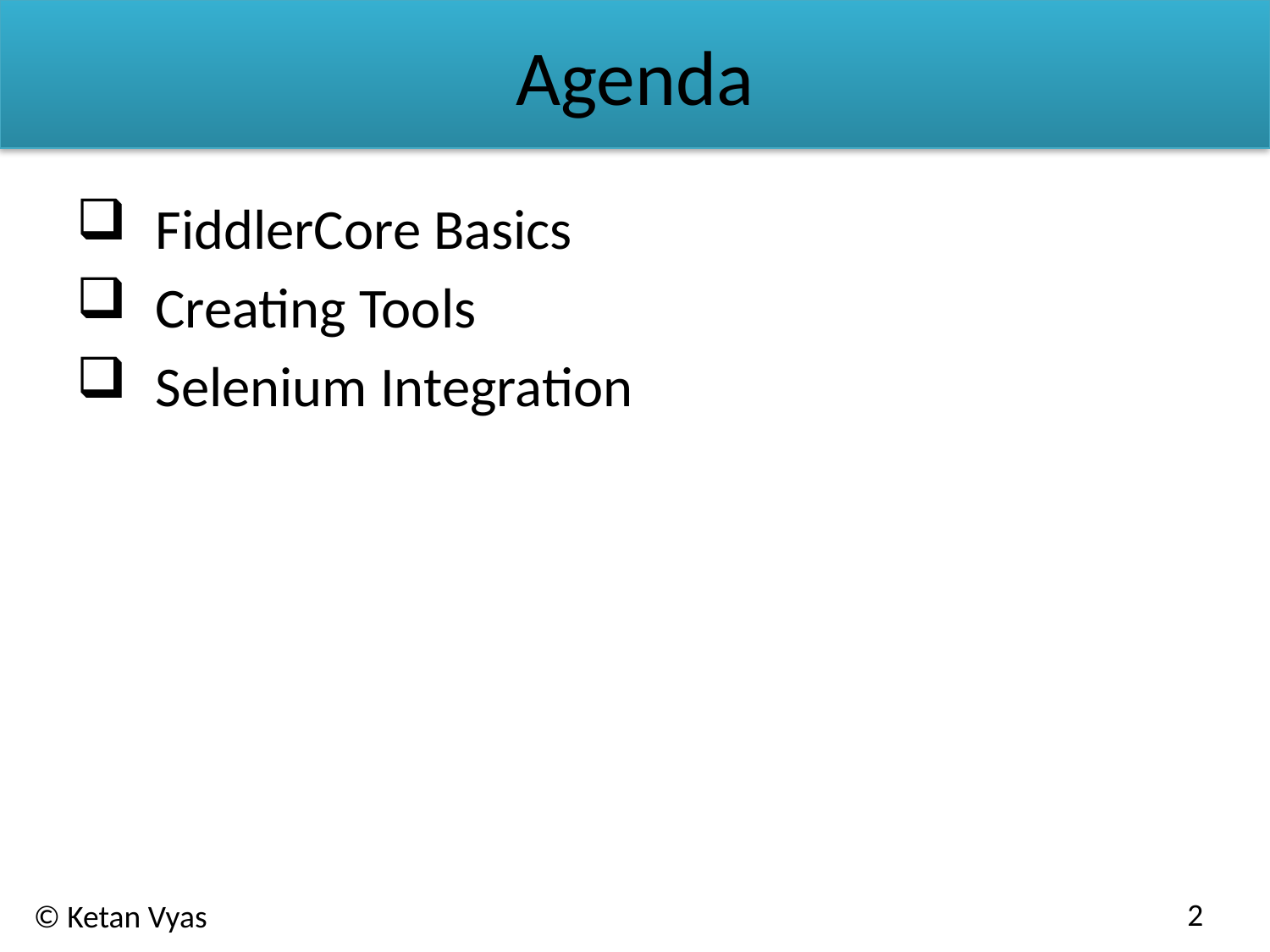

# Agenda
FiddlerCore Basics
Creating Tools
Selenium Integration